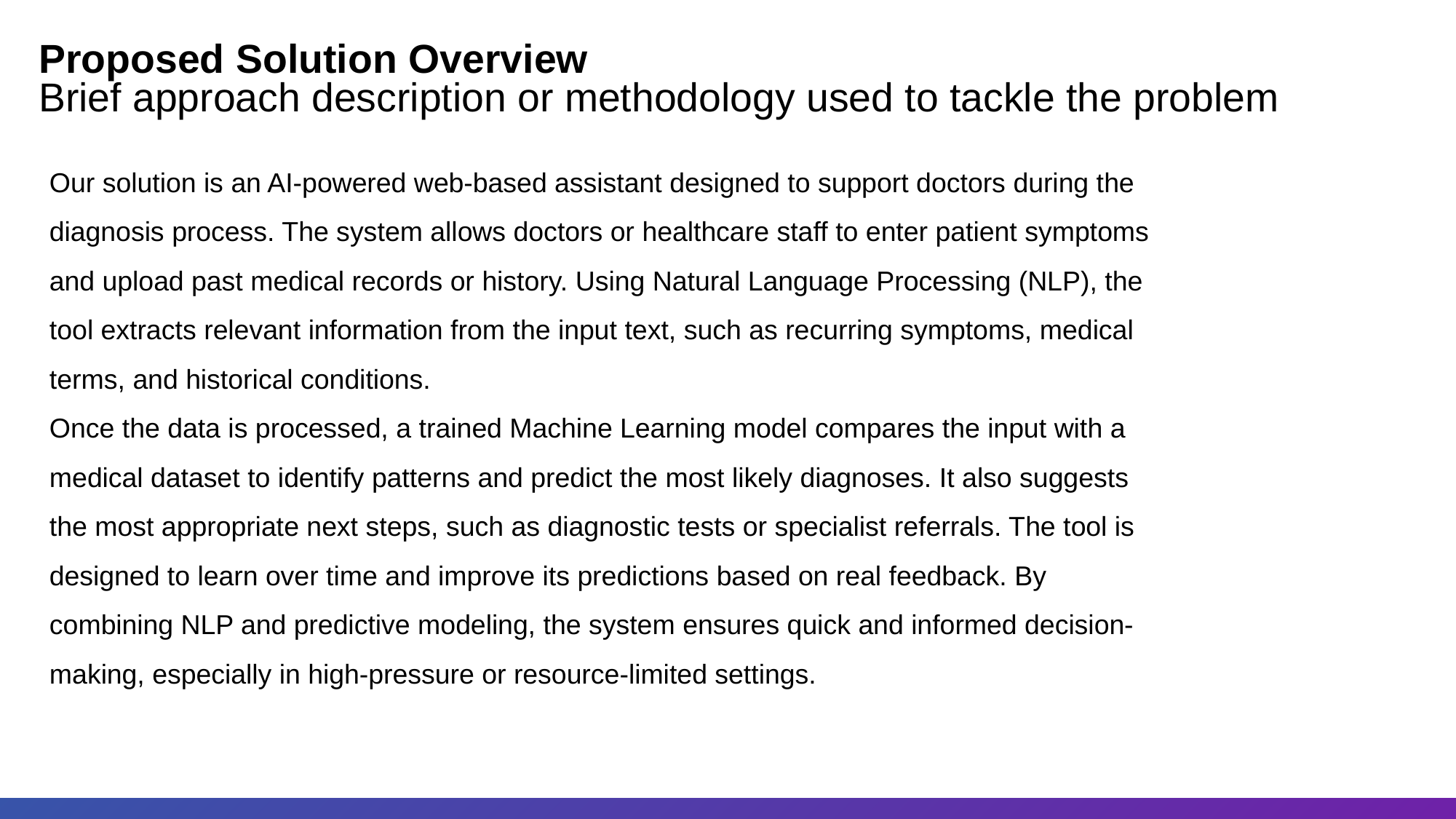

Proposed Solution Overview
Brief approach description or methodology used to tackle the problem
Our solution is an AI-powered web-based assistant designed to support doctors during the diagnosis process. The system allows doctors or healthcare staff to enter patient symptoms and upload past medical records or history. Using Natural Language Processing (NLP), the tool extracts relevant information from the input text, such as recurring symptoms, medical terms, and historical conditions.
Once the data is processed, a trained Machine Learning model compares the input with a medical dataset to identify patterns and predict the most likely diagnoses. It also suggests the most appropriate next steps, such as diagnostic tests or specialist referrals. The tool is designed to learn over time and improve its predictions based on real feedback. By combining NLP and predictive modeling, the system ensures quick and informed decision-making, especially in high-pressure or resource-limited settings.